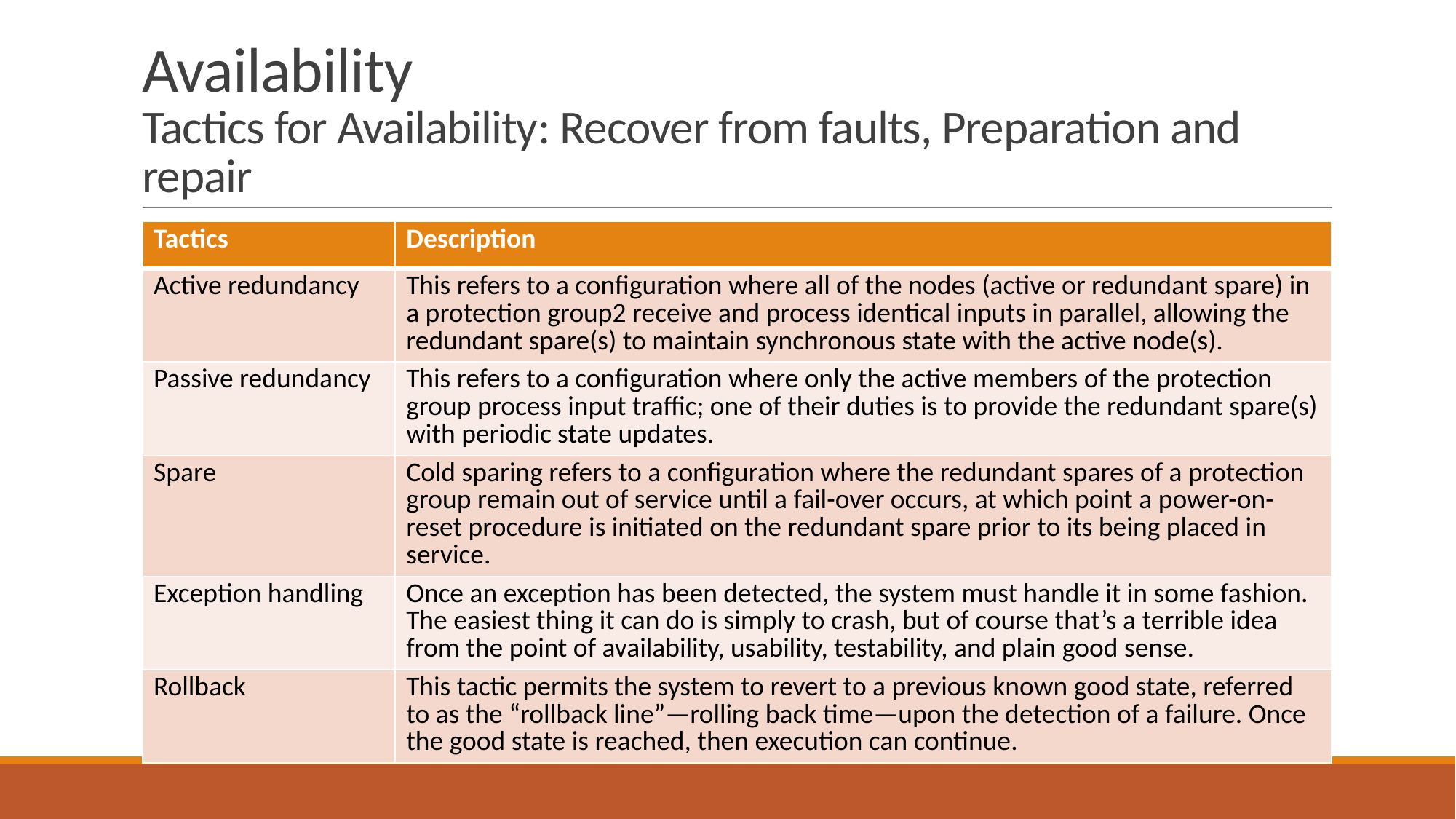

# Availability Tactics for Availability: Recover from faults, Preparation and repair
| Tactics | Description |
| --- | --- |
| Active redundancy | This refers to a configuration where all of the nodes (active or redundant spare) in a protection group2 receive and process identical inputs in parallel, allowing the redundant spare(s) to maintain synchronous state with the active node(s). |
| Passive redundancy | This refers to a configuration where only the active members of the protection group process input traffic; one of their duties is to provide the redundant spare(s) with periodic state updates. |
| Spare | Cold sparing refers to a configuration where the redundant spares of a protection group remain out of service until a fail-over occurs, at which point a power-on-reset procedure is initiated on the redundant spare prior to its being placed in service. |
| Exception handling | Once an exception has been detected, the system must handle it in some fashion. The easiest thing it can do is simply to crash, but of course that’s a terrible idea from the point of availability, usability, testability, and plain good sense. |
| Rollback | This tactic permits the system to revert to a previous known good state, referred to as the “rollback line”—rolling back time—upon the detection of a failure. Once the good state is reached, then execution can continue. |